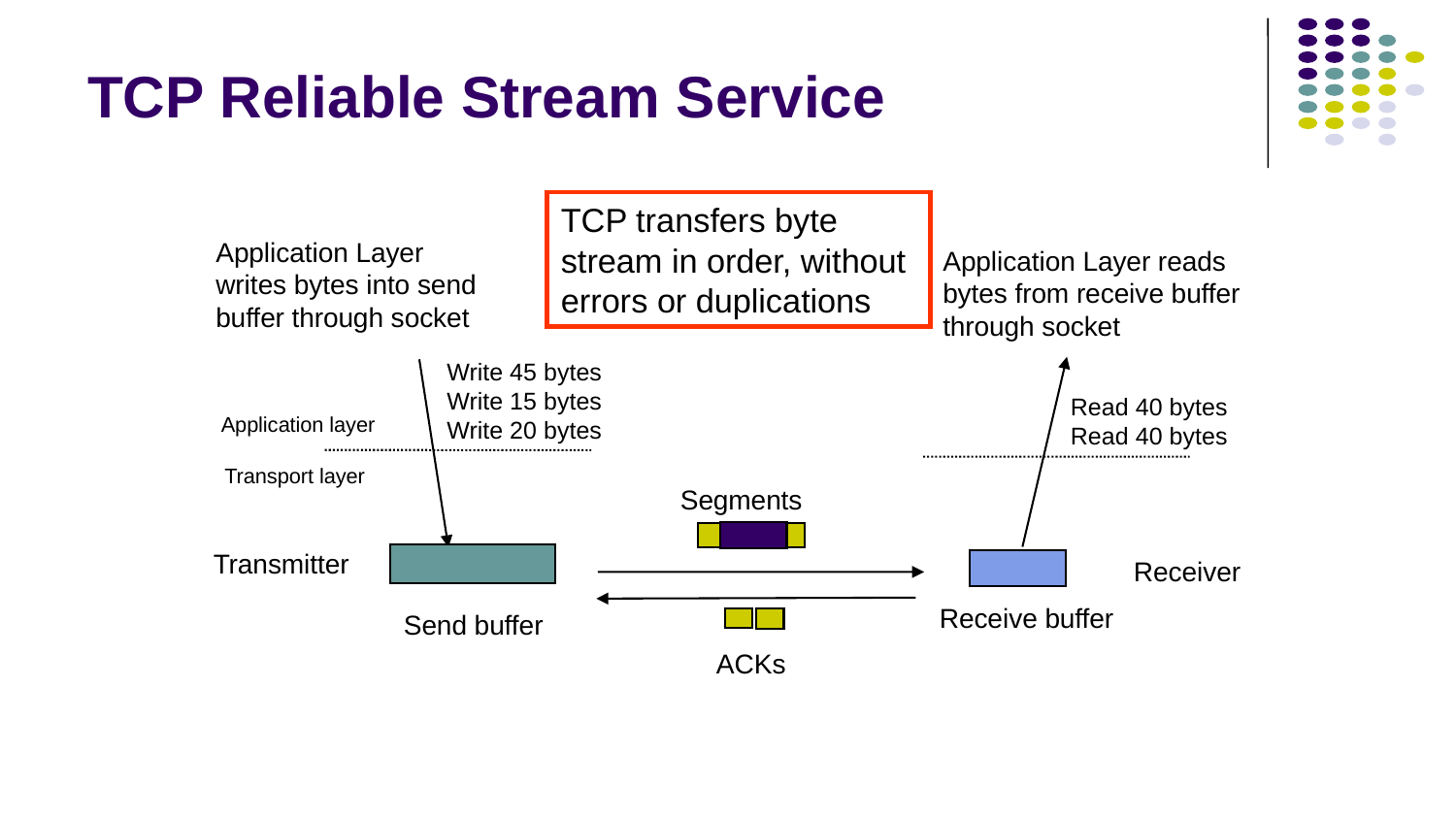

# TCP Reliable Stream Service
TCP transfers byte stream in order, without errors or duplications
Application Layer writes bytes into send buffer through socket
Application Layer reads bytes from receive buffer through socket
Write 45 bytes
Write 15 bytes
Write 20 bytes

Read 40 bytes
Read 40 bytes
Application layer

Transport layer

Segments

Transmitter

Receiver

Receive buffer

Send buffer

ACKs